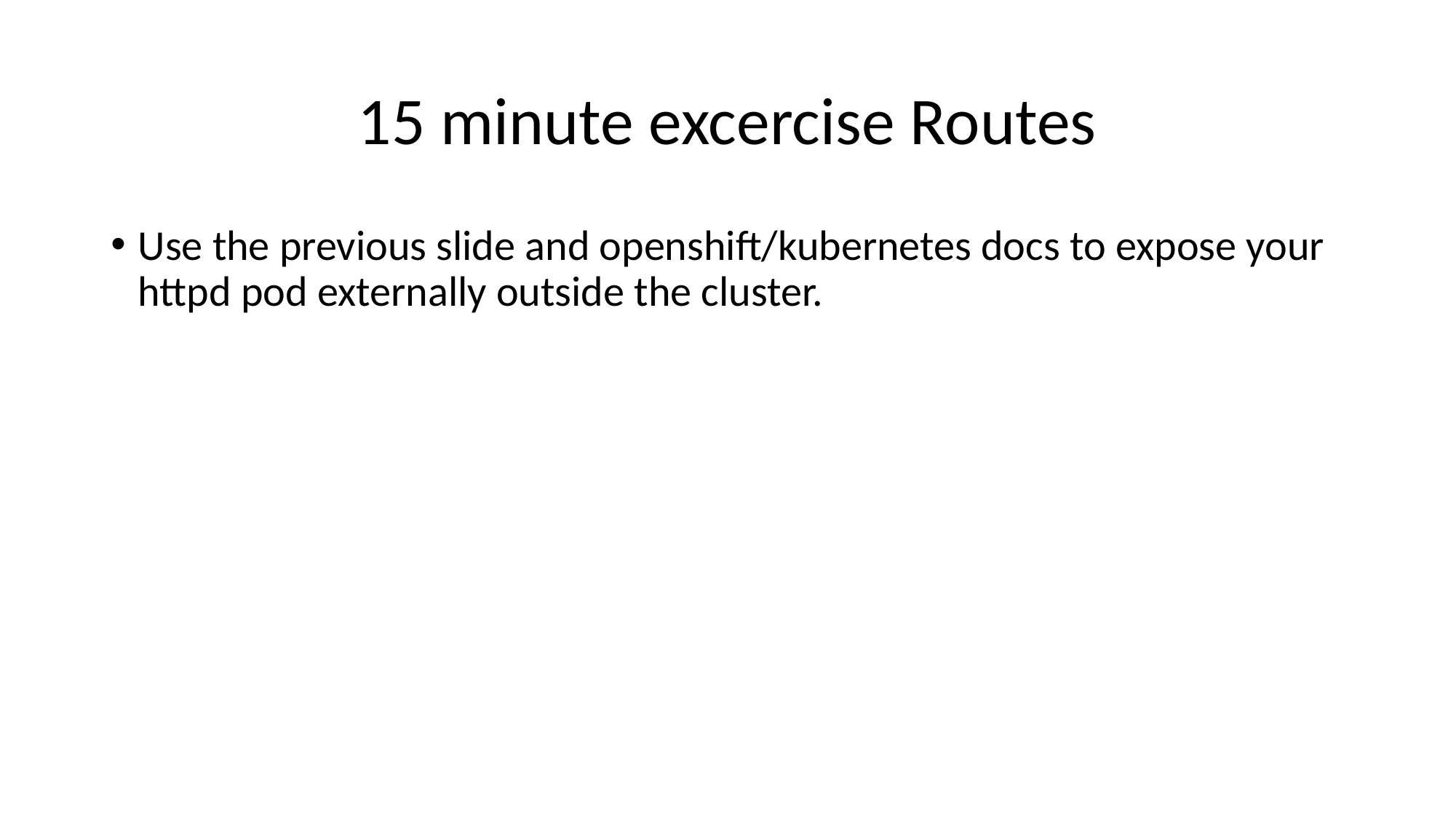

# 15 minute excercise Routes
Use the previous slide and openshift/kubernetes docs to expose your httpd pod externally outside the cluster.